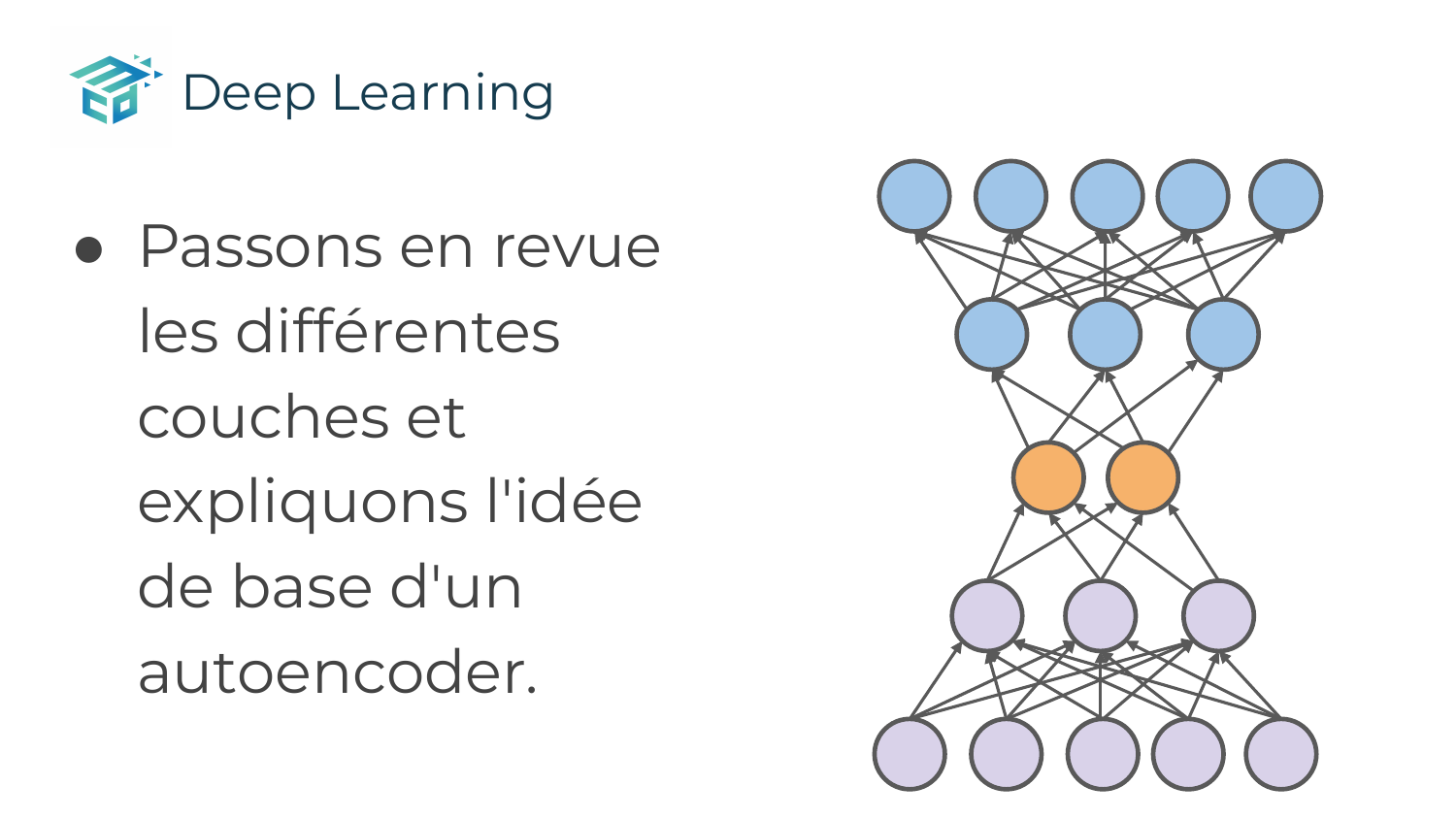

# Deep Learning

Passons en revue les différentes couches et expliquons l'idée de base d'un autoencoder.